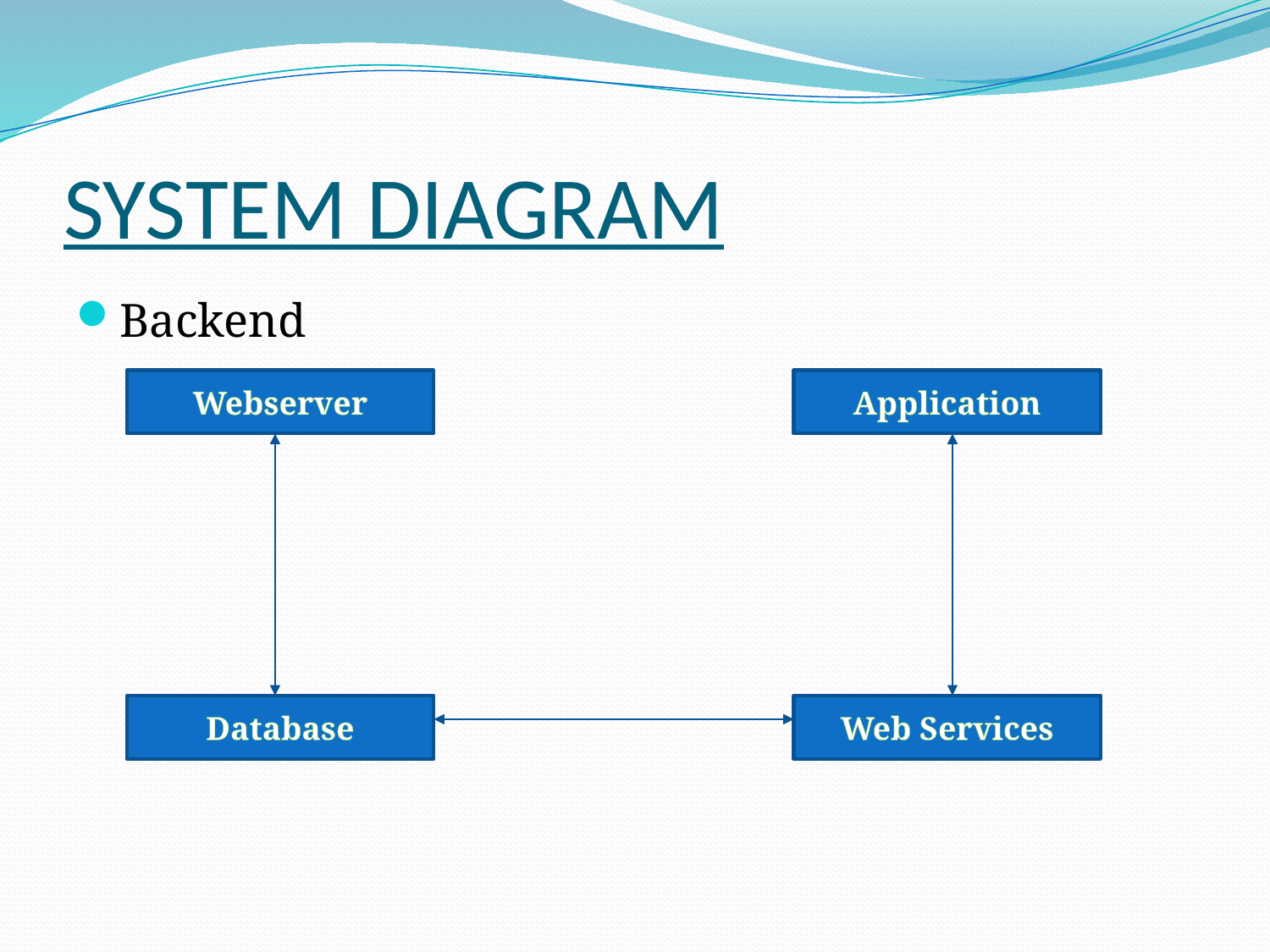

# SYSTEM DIAGRAM
Backend
Webserver
Application
Database
Web Services